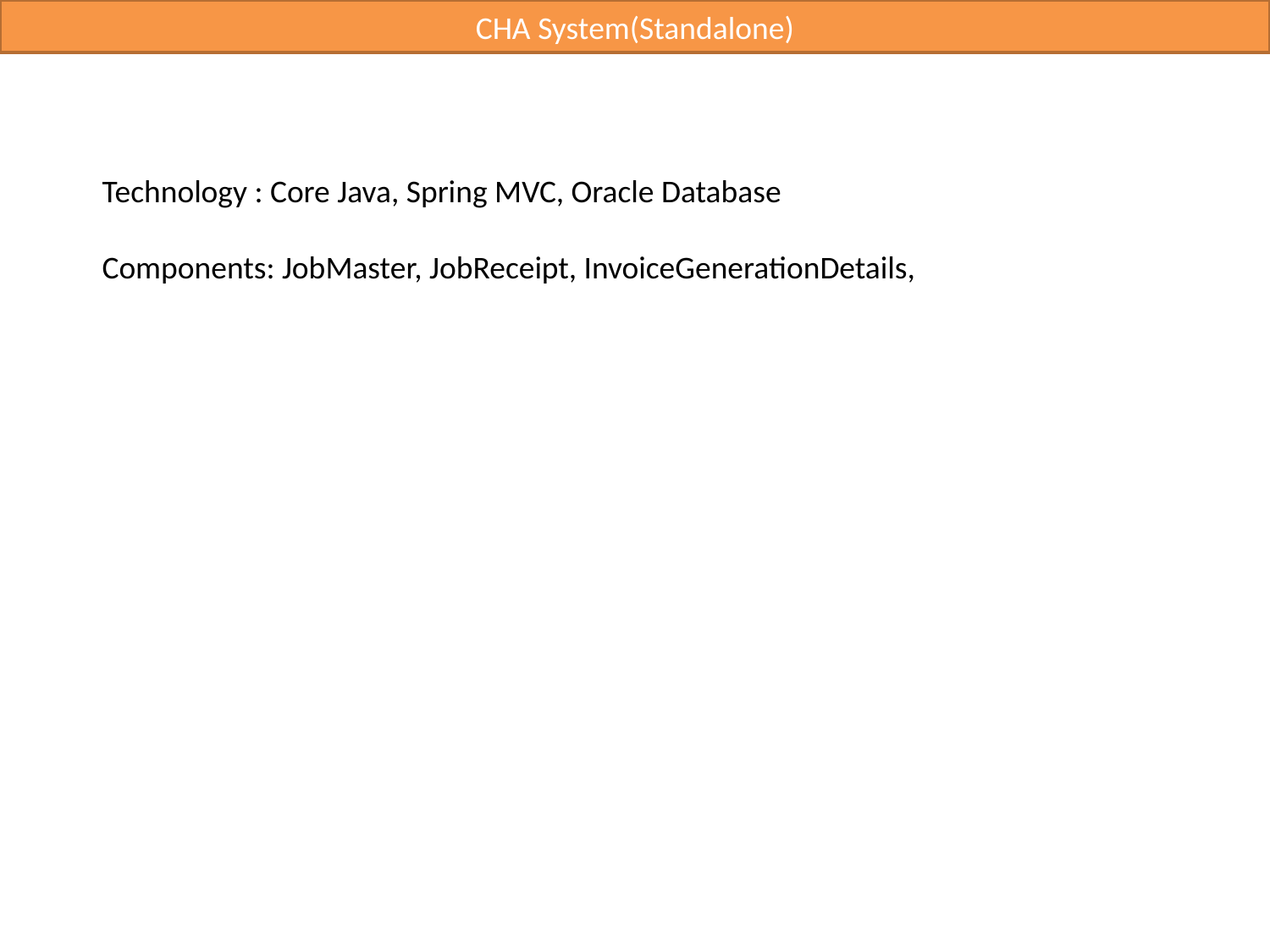

CHA System(Standalone)

Technology : Core Java, Spring MVC, Oracle Database

Components: JobMaster, JobReceipt, InvoiceGenerationDetails,